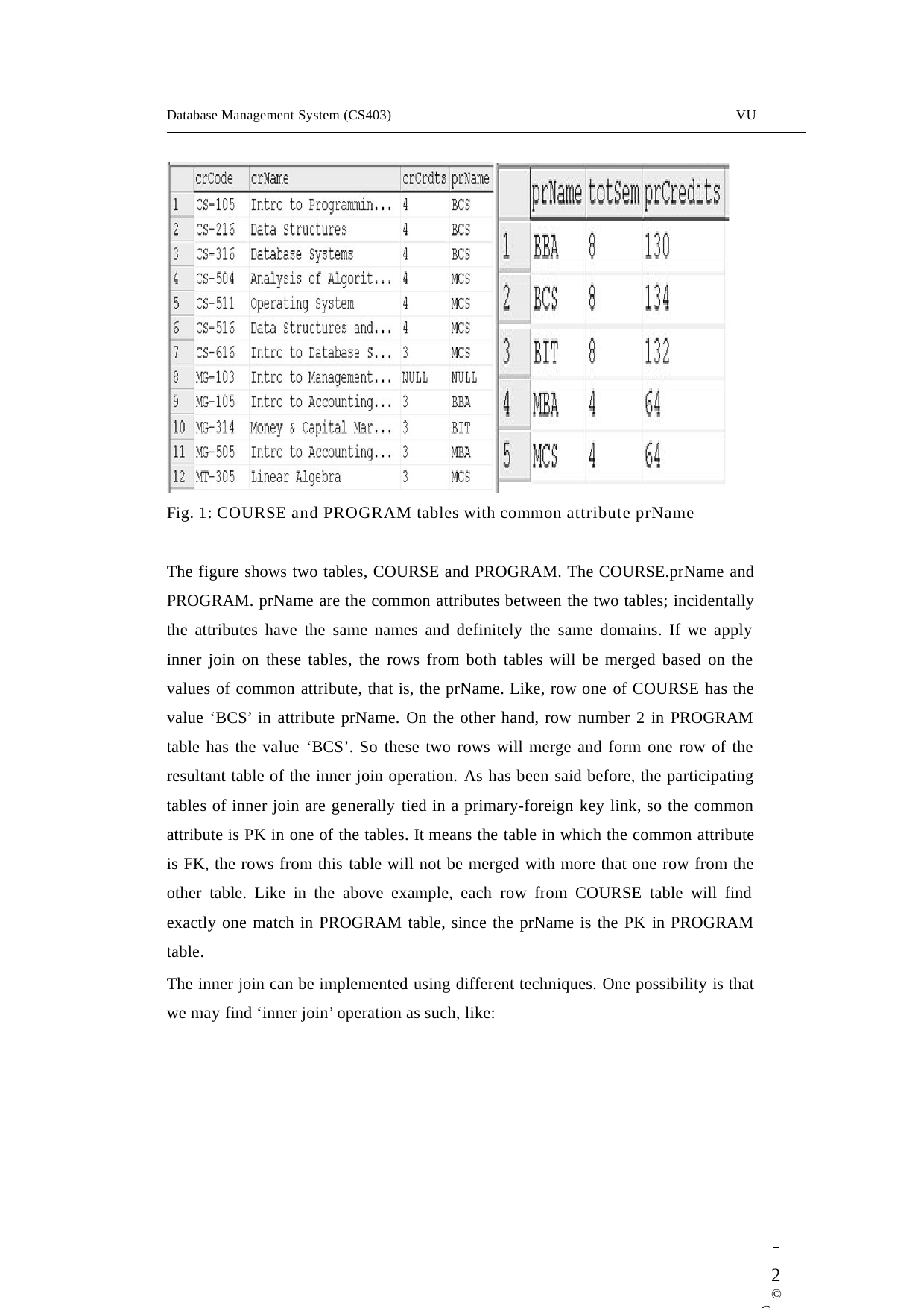

Database Management System (CS403)
VU

Fig. 1: COURSE and PROGRAM tables with common attribute prName

The figure shows two tables, COURSE and PROGRAM. The COURSE.prName and  PROGRAM. prName are the common attributes between the two tables; incidentally  the attributes have the same names and definitely the same domains. If we apply  inner join on these tables, the rows from both tables will be merged based on the  values of common attribute, that is, the prName. Like, row one of COURSE has the  value ‘BCS’ in attribute prName. On the other hand, row number 2 in PROGRAM  table has the value ‘BCS’. So these two rows will merge and form one row of the  resultant table of the inner join operation. As has been said before, the participating  tables of inner join are generally tied in a primary-foreign key link, so the common  attribute is PK in one of the tables. It means the table in which the common attribute  is FK, the rows from this table will not be merged with more that one row from the  other table. Like in the above example, each row from COURSE table will find  exactly one match in PROGRAM table, since the prName is the PK in PROGRAM  table.
The inner join can be implemented using different techniques. One possibility is that  we may find ‘inner join’ operation as such, like:
 	2
© Copyright Virtual University of Pakistan